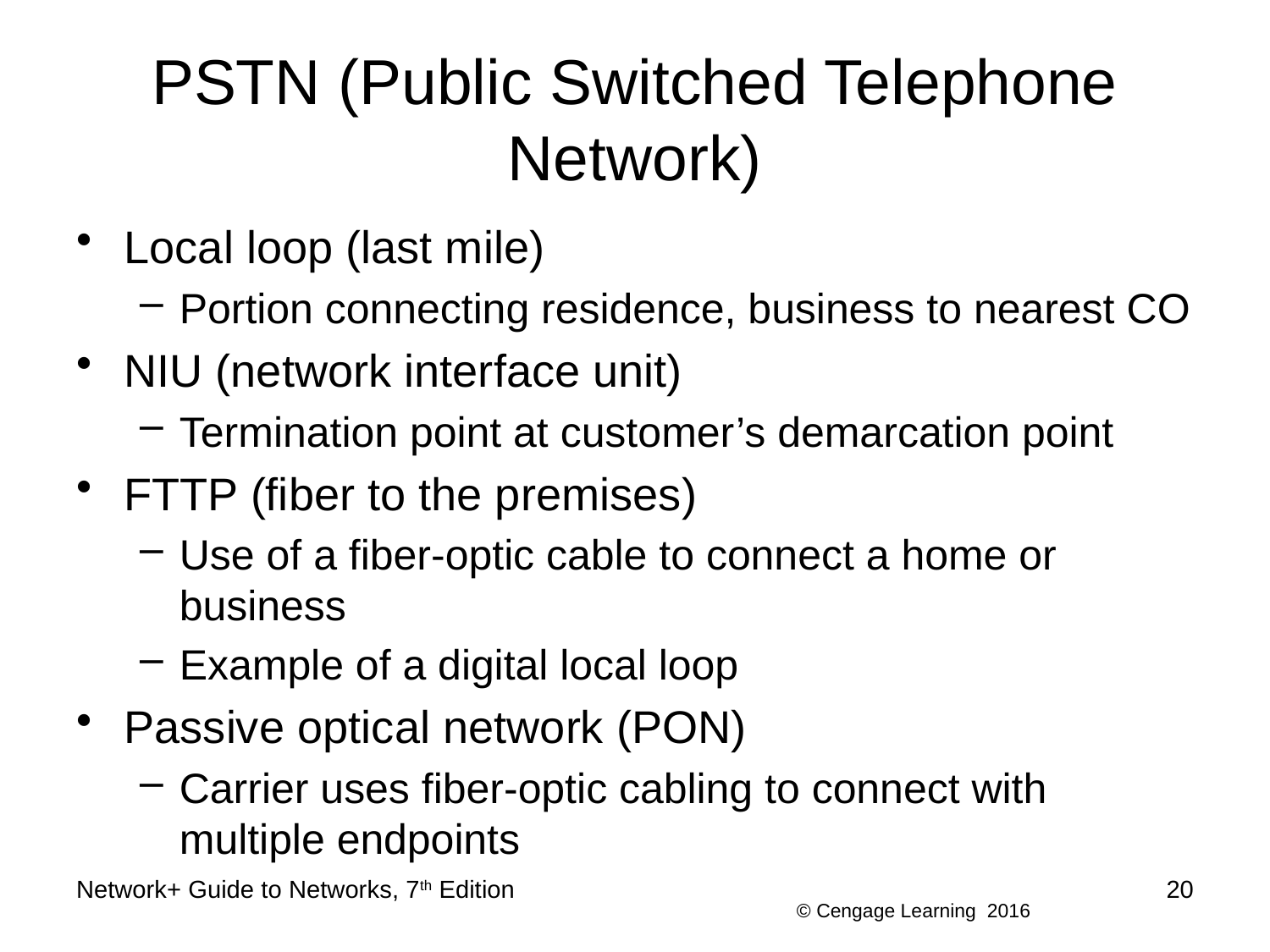

# PSTN (Public Switched Telephone Network)
Local loop (last mile)
Portion connecting residence, business to nearest CO
NIU (network interface unit)
Termination point at customer’s demarcation point
FTTP (fiber to the premises)
Use of a fiber-optic cable to connect a home or business
Example of a digital local loop
Passive optical network (PON)
Carrier uses fiber-optic cabling to connect with multiple endpoints

Network+ Guide to Networks, 7th Edition
20